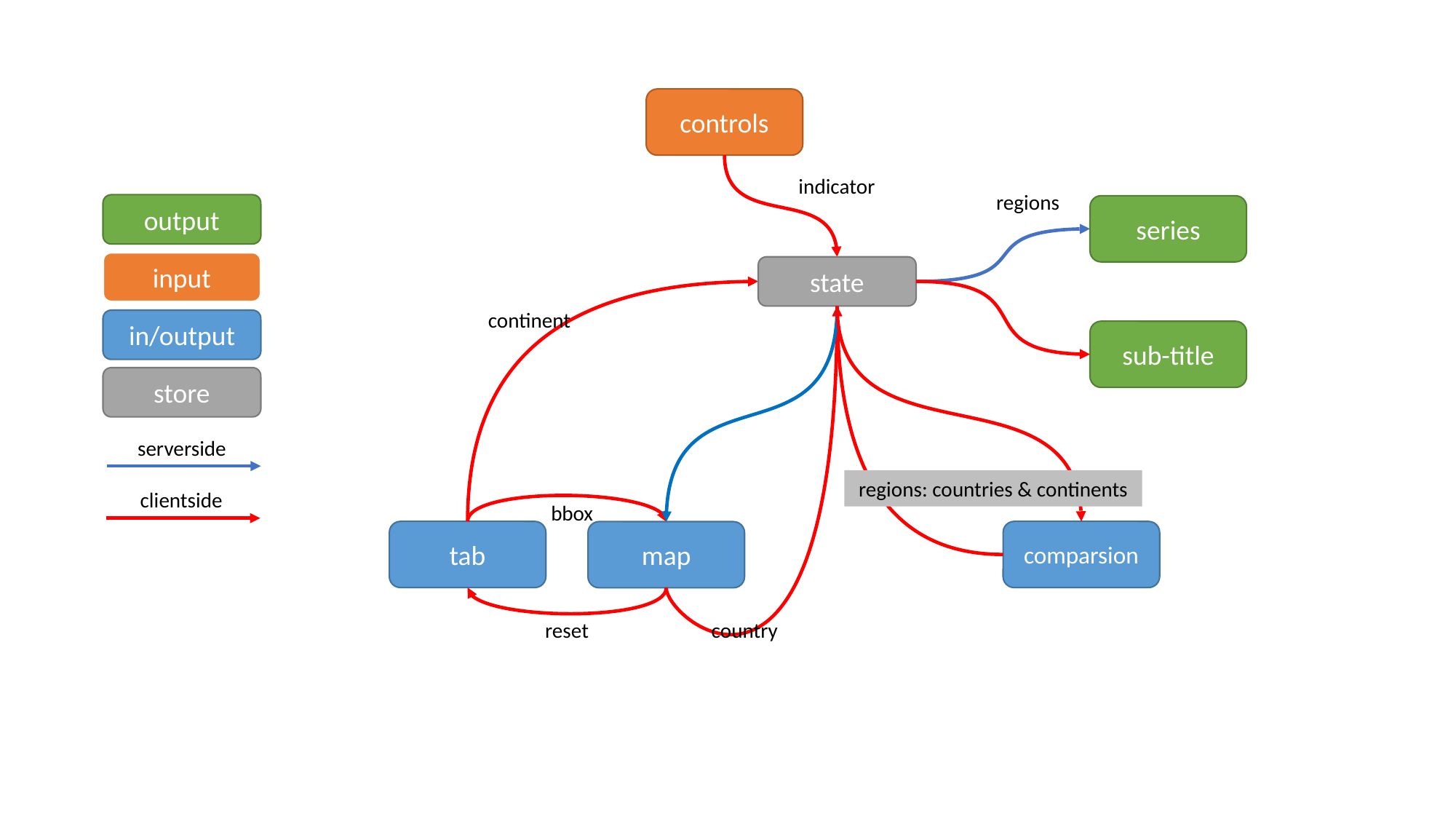

controls
indicator
regions
output
series
input
state
continent
in/output
sub-title
store
serverside
regions: countries & continents
clientside
bbox
tab
comparsion
map
country
reset